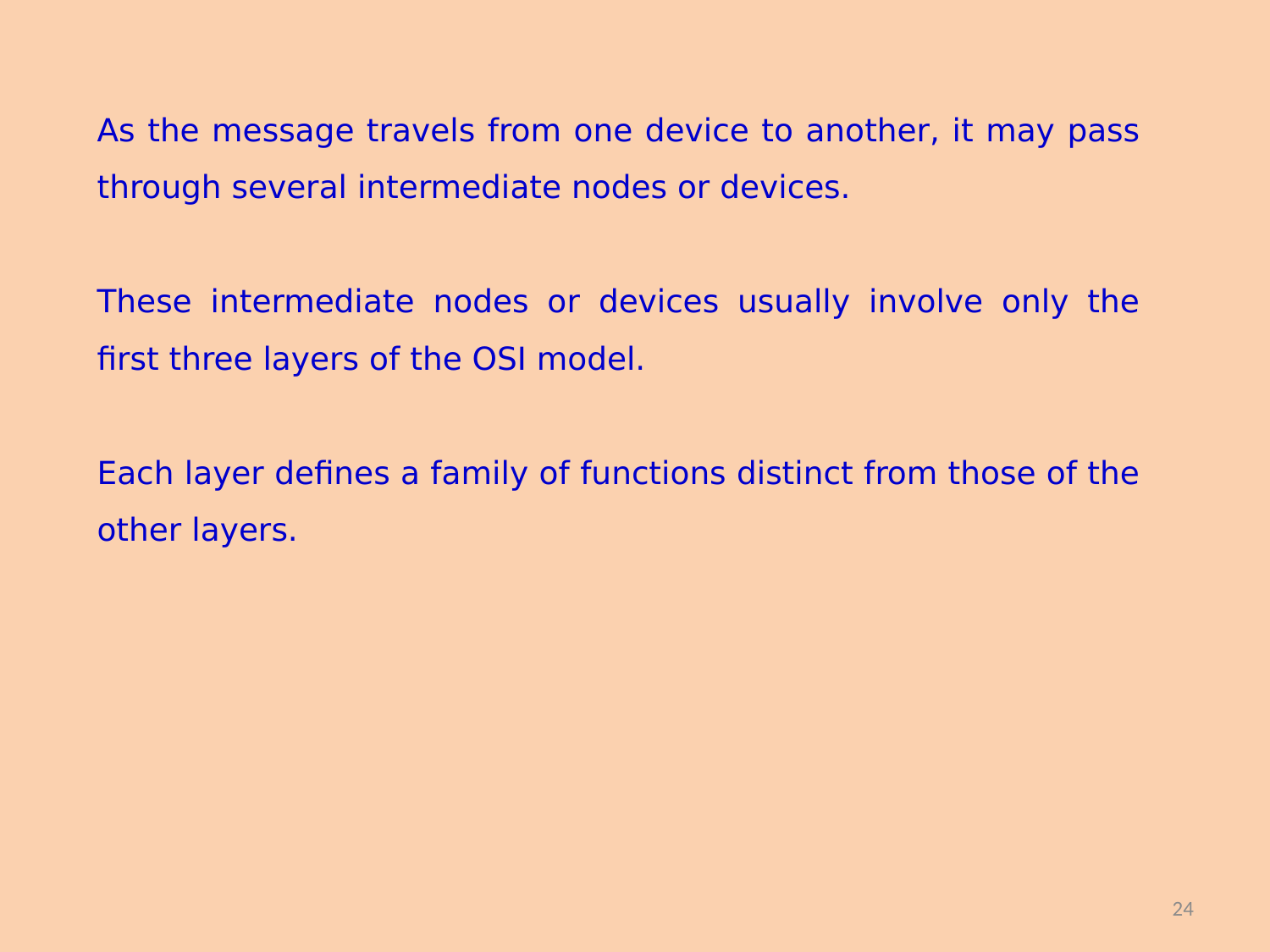

As the message travels from one device to another, it may pass through several intermediate nodes or devices.

These intermediate nodes or devices usually involve only the first three layers of the OSI model.

Each layer defines a family of functions distinct from those of the other layers.
24